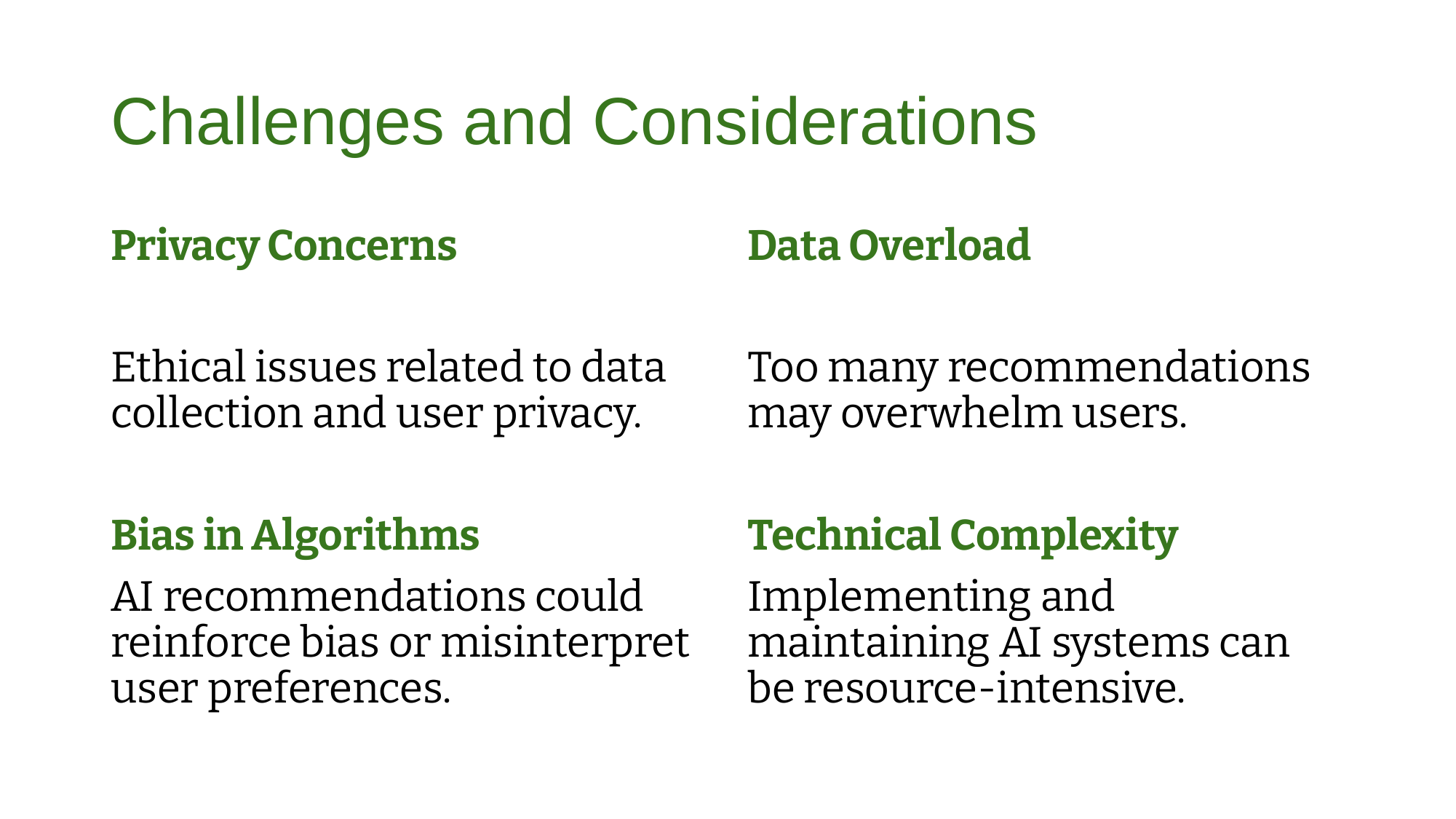

# Challenges and Considerations
Privacy Concerns

Ethical issues related to data collection and user privacy.

Bias in Algorithms
AI recommendations could reinforce bias or misinterpret user preferences.
Data Overload

Too many recommendations may overwhelm users.

Technical Complexity
Implementing and maintaining AI systems can be resource-intensive.